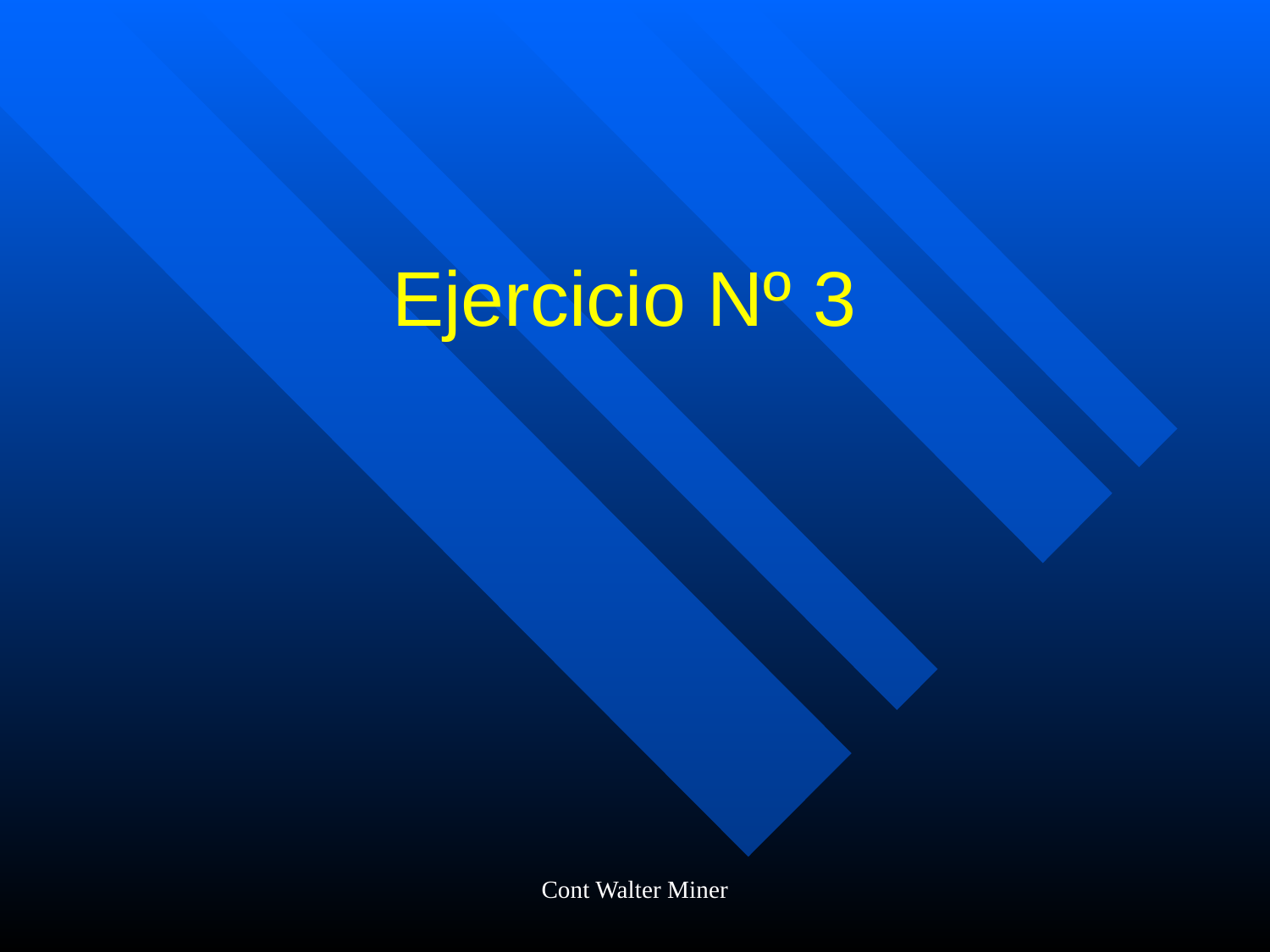

# Ejercicio Nº 3
Cont Walter Miner